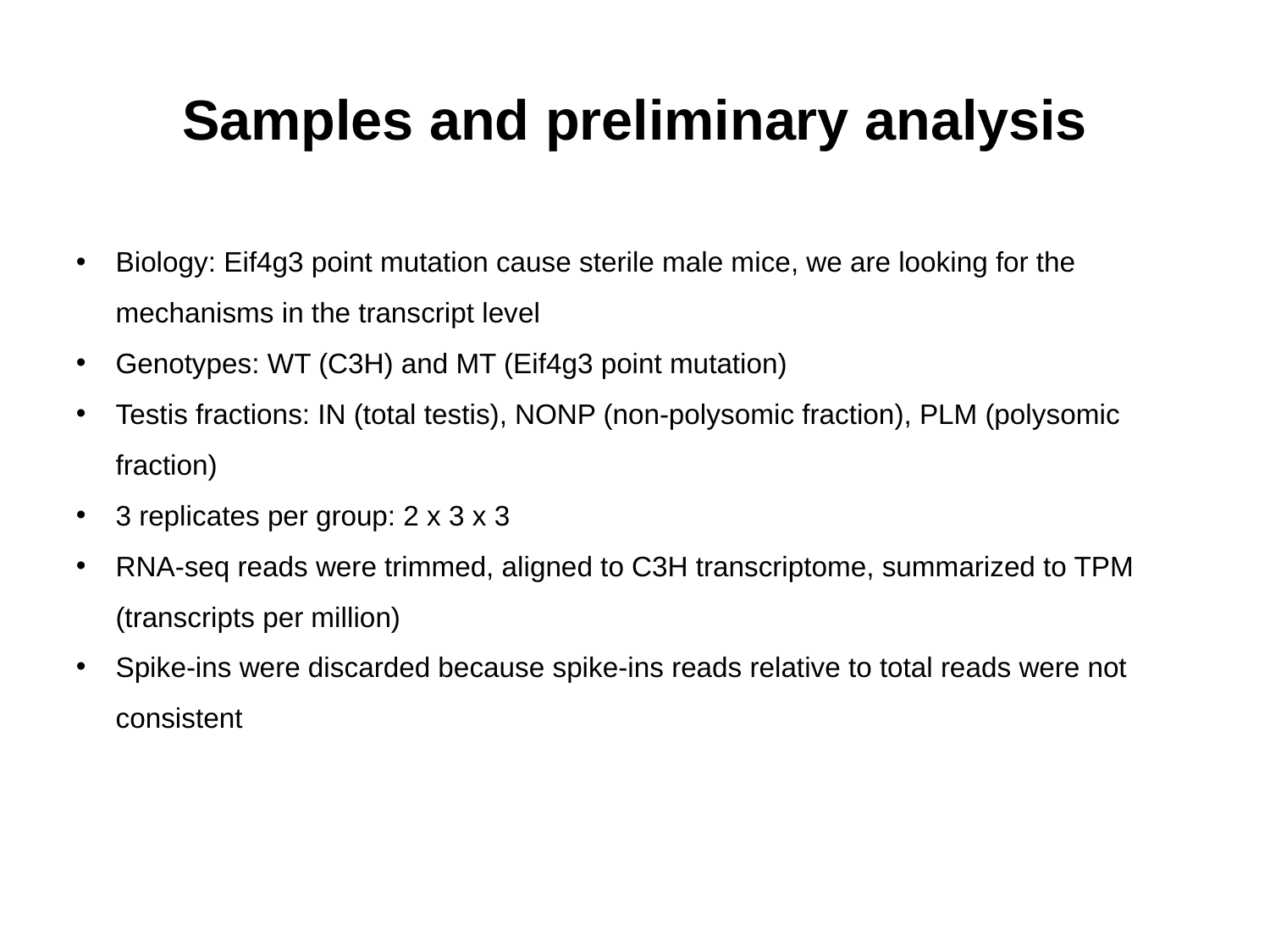

# Samples and preliminary analysis
Biology: Eif4g3 point mutation cause sterile male mice, we are looking for the mechanisms in the transcript level
Genotypes: WT (C3H) and MT (Eif4g3 point mutation)
Testis fractions: IN (total testis), NONP (non-polysomic fraction), PLM (polysomic fraction)
3 replicates per group: 2 x 3 x 3
RNA-seq reads were trimmed, aligned to C3H transcriptome, summarized to TPM (transcripts per million)
Spike-ins were discarded because spike-ins reads relative to total reads were not consistent